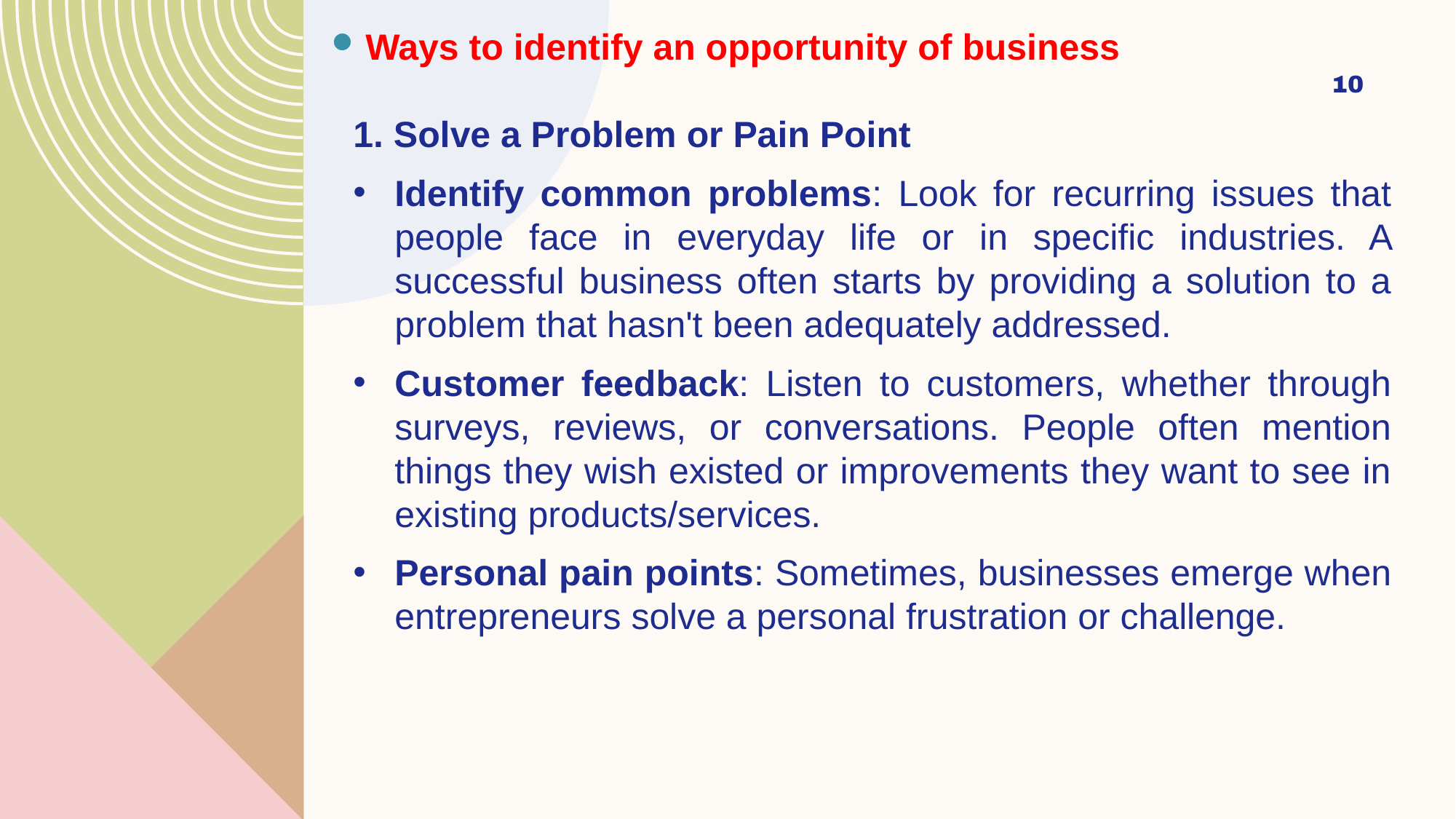

Ways to identify an opportunity of business
10
1. Solve a Problem or Pain Point
Identify common problems: Look for recurring issues that people face in everyday life or in specific industries. A successful business often starts by providing a solution to a problem that hasn't been adequately addressed.
Customer feedback: Listen to customers, whether through surveys, reviews, or conversations. People often mention things they wish existed or improvements they want to see in existing products/services.
Personal pain points: Sometimes, businesses emerge when entrepreneurs solve a personal frustration or challenge.